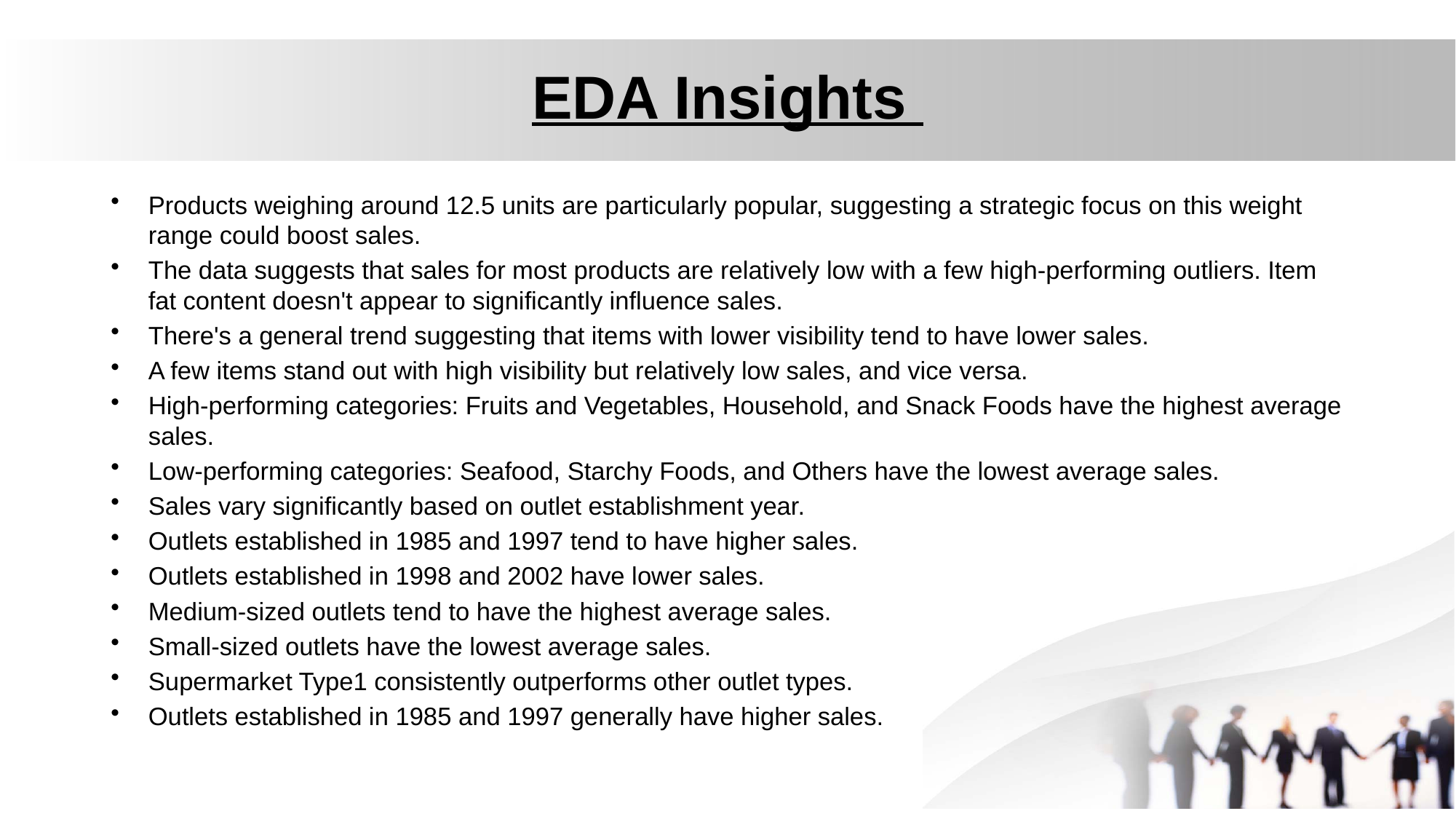

# EDA Insights
Products weighing around 12.5 units are particularly popular, suggesting a strategic focus on this weight range could boost sales.
The data suggests that sales for most products are relatively low with a few high-performing outliers. Item fat content doesn't appear to significantly influence sales.
There's a general trend suggesting that items with lower visibility tend to have lower sales.
A few items stand out with high visibility but relatively low sales, and vice versa.
High-performing categories: Fruits and Vegetables, Household, and Snack Foods have the highest average sales.
Low-performing categories: Seafood, Starchy Foods, and Others have the lowest average sales.
Sales vary significantly based on outlet establishment year.
Outlets established in 1985 and 1997 tend to have higher sales.
Outlets established in 1998 and 2002 have lower sales.
Medium-sized outlets tend to have the highest average sales.
Small-sized outlets have the lowest average sales.
Supermarket Type1 consistently outperforms other outlet types.
Outlets established in 1985 and 1997 generally have higher sales.